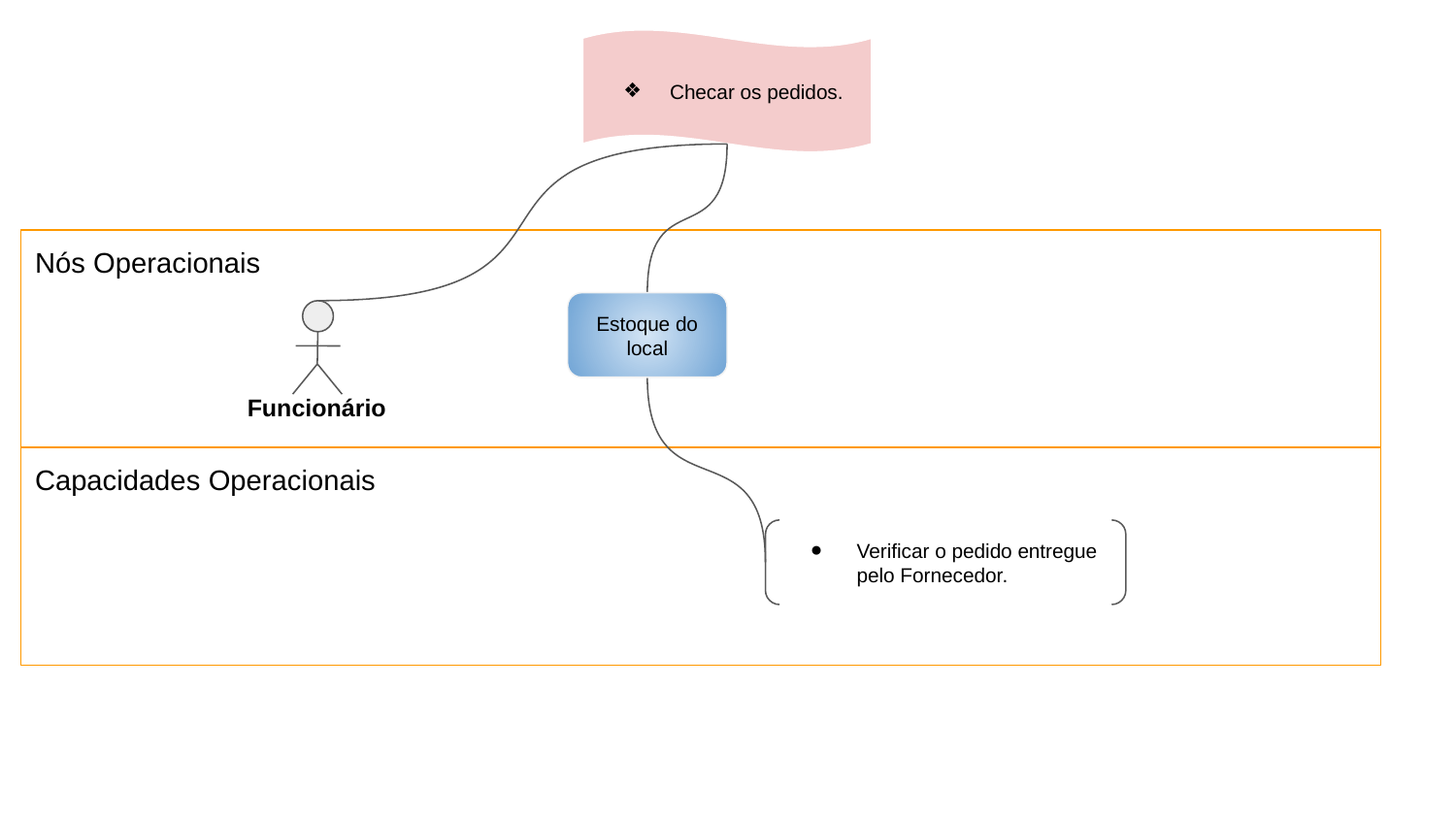

Checar os pedidos.
Nós Operacionais
Estoque do local

Funcionário
Capacidades Operacionais
Verificar o pedido entregue pelo Fornecedor.